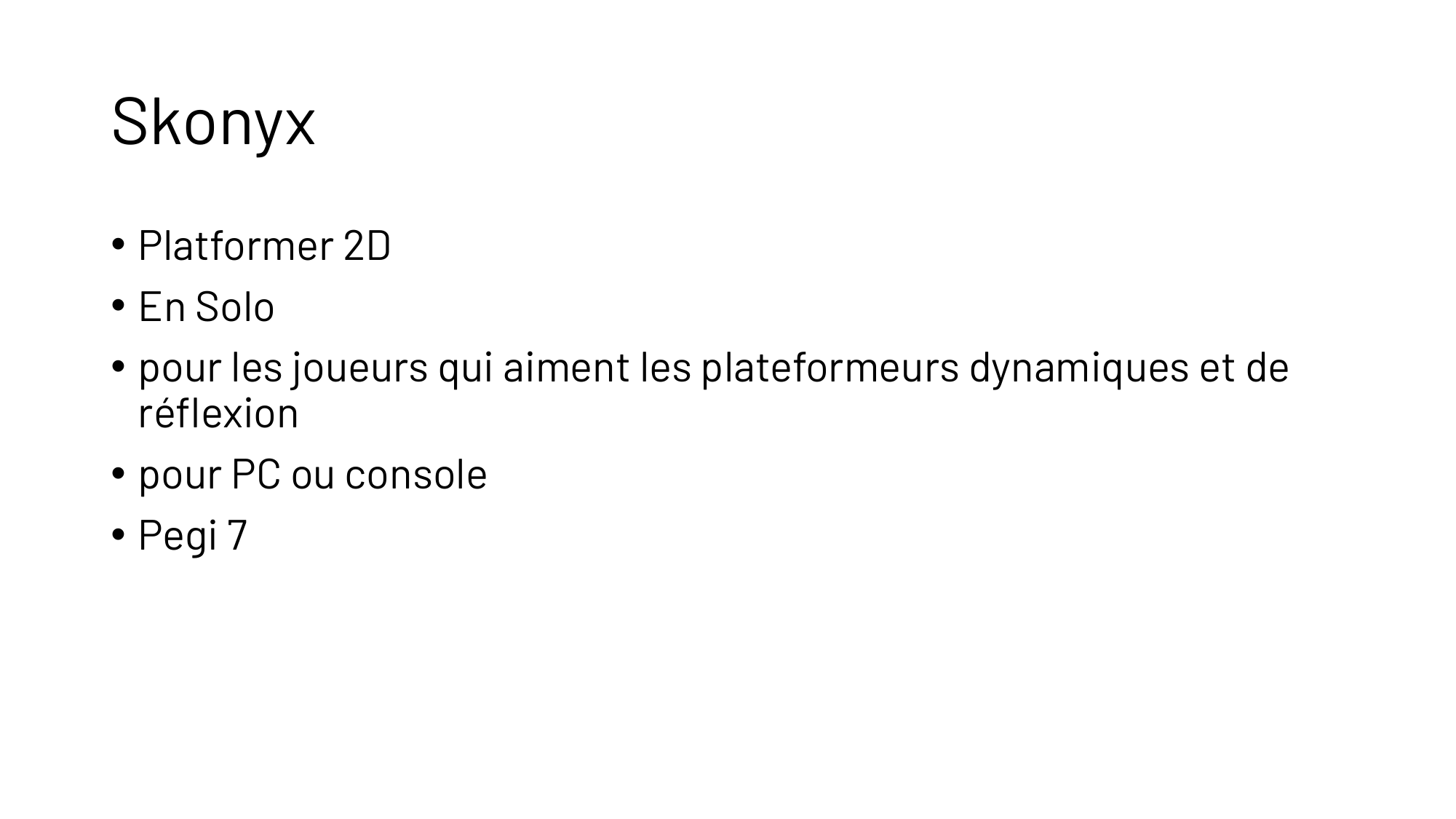

# Skonyx
Platformer 2D
En Solo
pour les joueurs qui aiment les plateformeurs dynamiques et de réflexion
pour PC ou console
Pegi 7